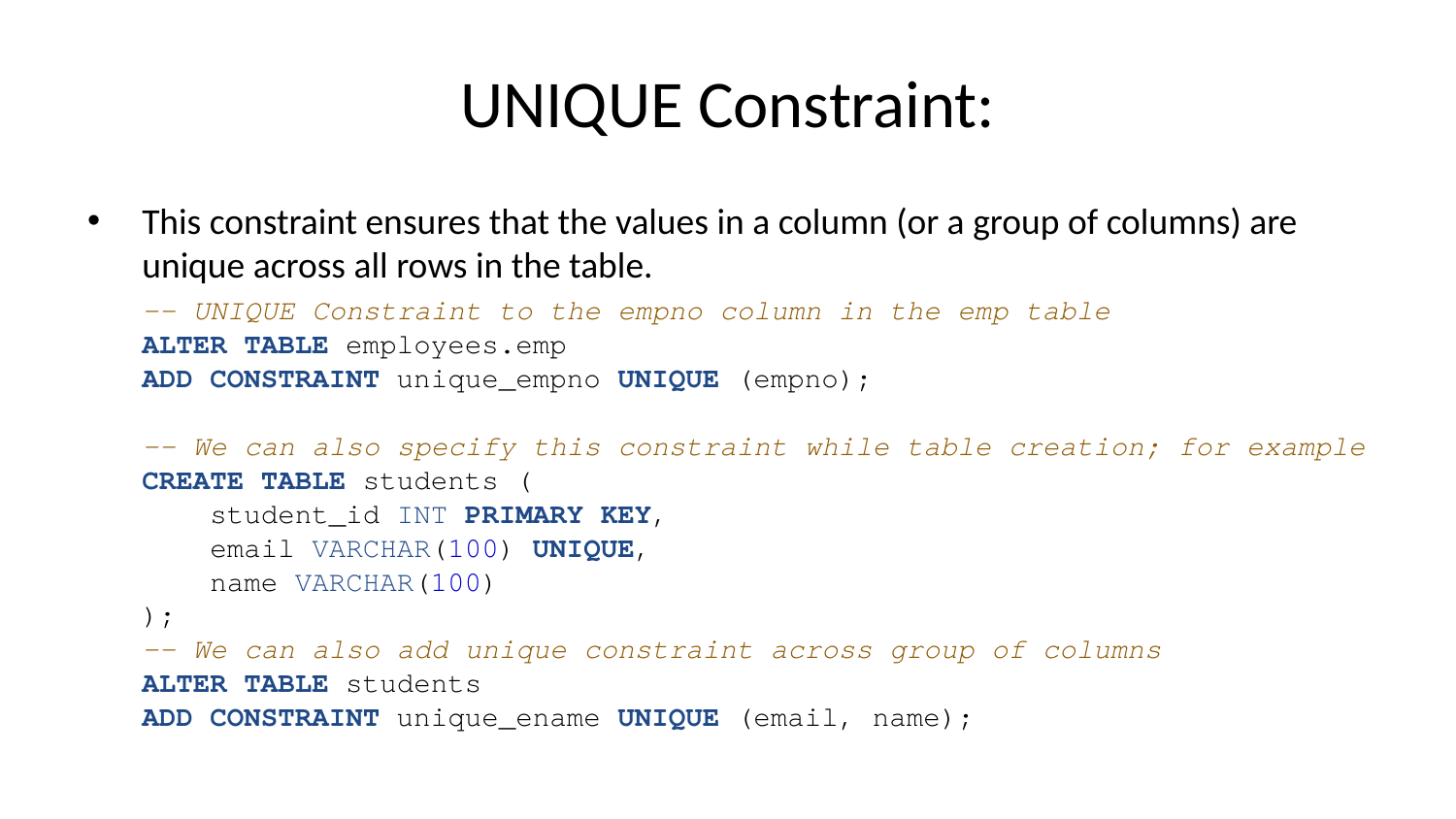

# UNIQUE Constraint:
This constraint ensures that the values in a column (or a group of columns) are unique across all rows in the table.
-- UNIQUE Constraint to the empno column in the emp table
ALTER TABLE employees.emp
ADD CONSTRAINT unique_empno UNIQUE (empno);
-- We can also specify this constraint while table creation; for example
CREATE TABLE students (
    student_id INT PRIMARY KEY,
    email VARCHAR(100) UNIQUE,
    name VARCHAR(100)
);
-- We can also add unique constraint across group of columns
ALTER TABLE students
ADD CONSTRAINT unique_ename UNIQUE (email, name);